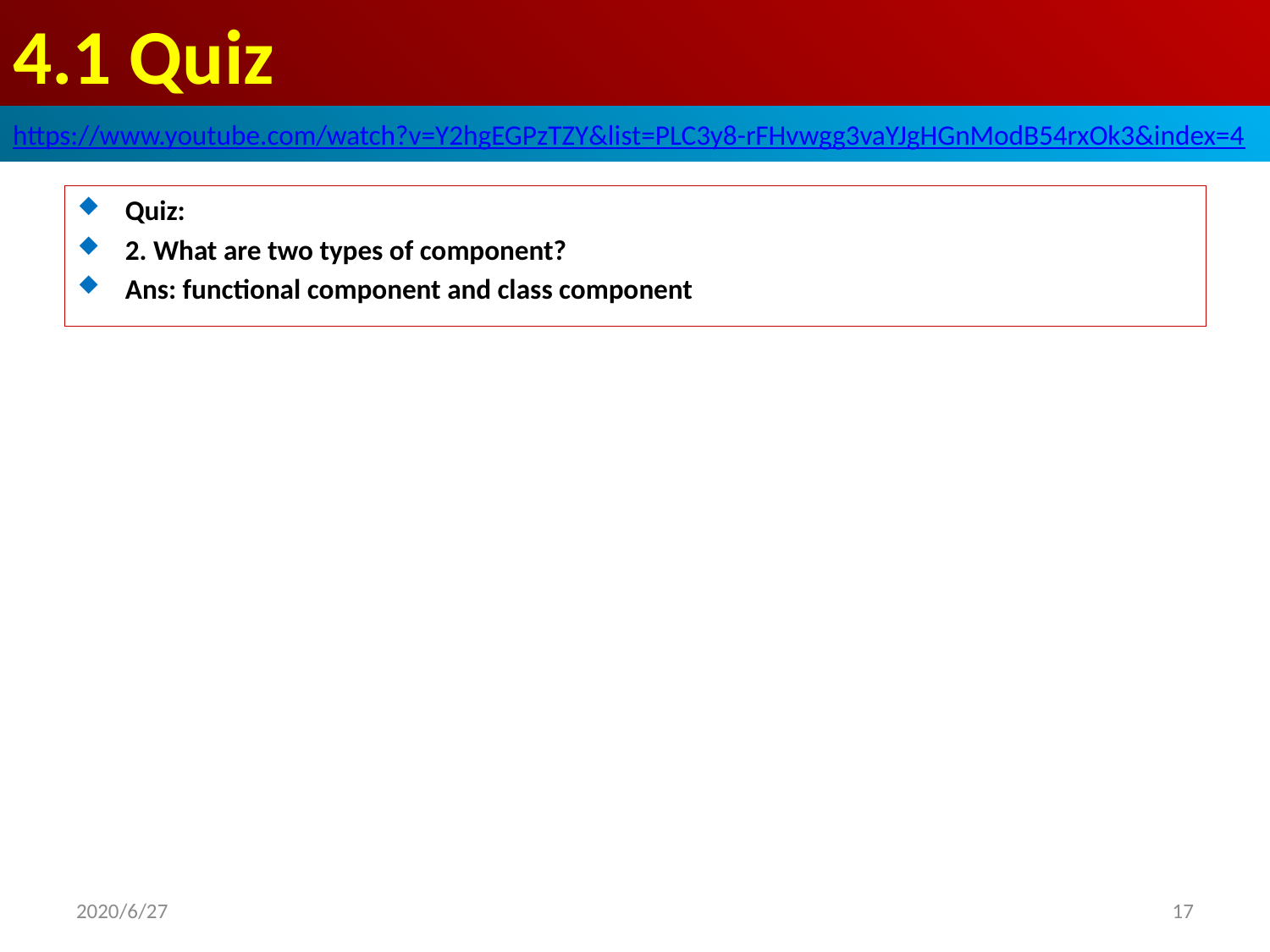

# 4.1 Quiz
https://www.youtube.com/watch?v=Y2hgEGPzTZY&list=PLC3y8-rFHvwgg3vaYJgHGnModB54rxOk3&index=4
Quiz:
2. What are two types of component?
Ans: functional component and class component
2020/6/27
17